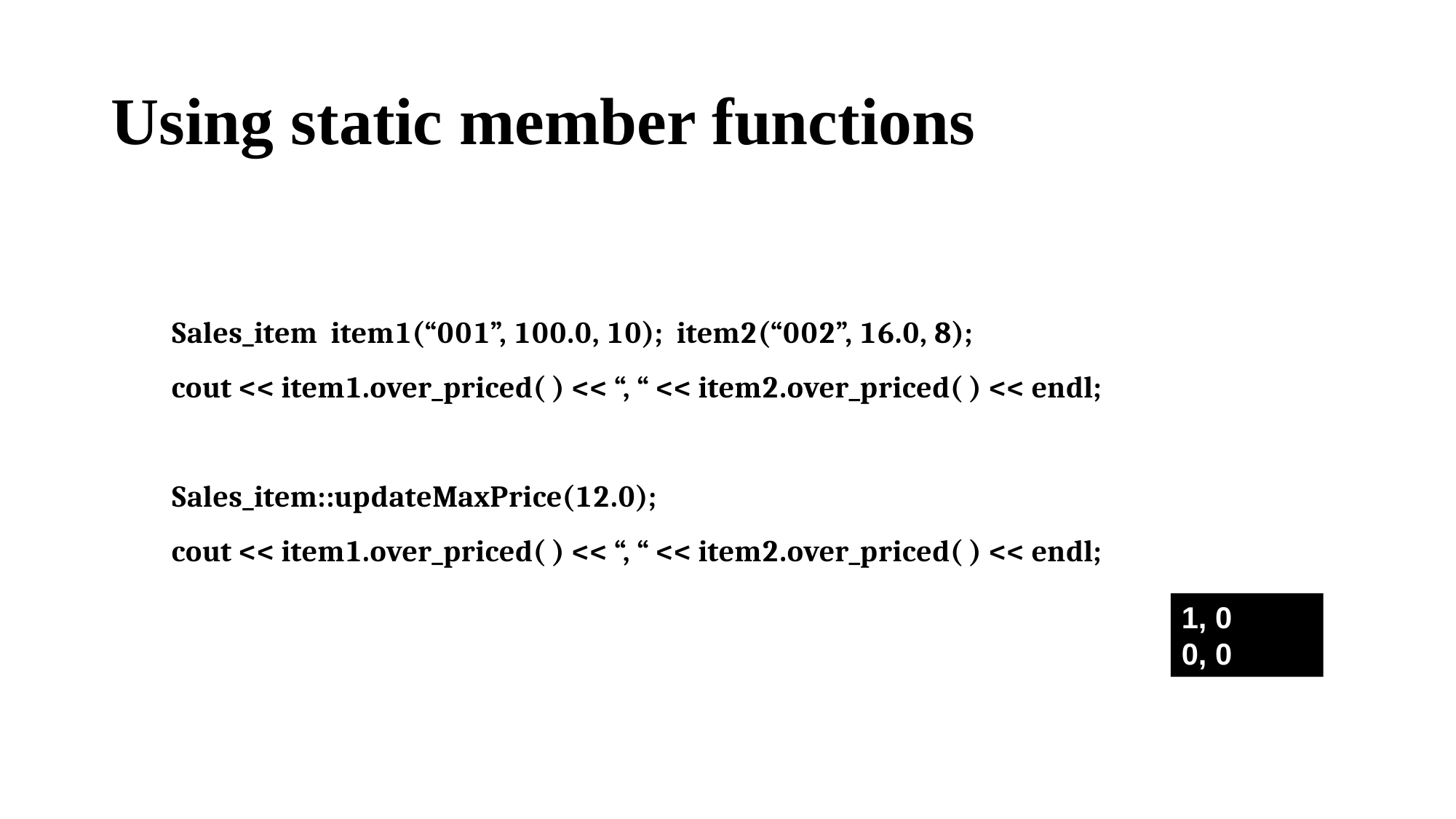

# Using static member functions
Sales_item  item1(“001”, 100.0, 10);  item2(“002”, 16.0, 8);
cout << item1.over_priced( ) << “, “ << item2.over_priced( ) << endl;

Sales_item::updateMaxPrice(12.0);
cout << item1.over_priced( ) << “, “ << item2.over_priced( ) << endl;
1, 0
0, 0